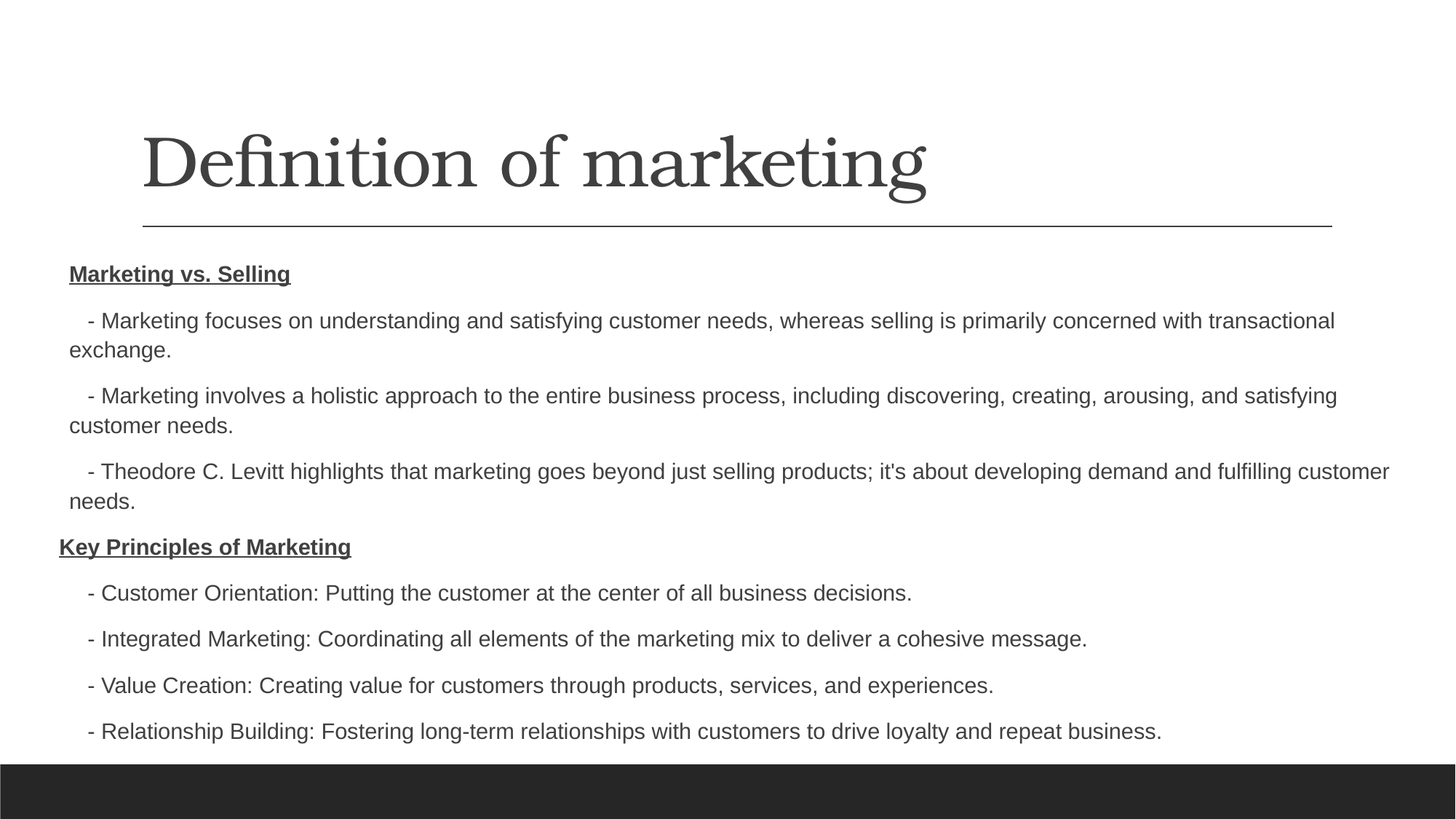

# Definition of marketing
Marketing vs. Selling
   - Marketing focuses on understanding and satisfying customer needs, whereas selling is primarily concerned with transactional exchange.
   - Marketing involves a holistic approach to the entire business process, including discovering, creating, arousing, and satisfying customer needs.
   - Theodore C. Levitt highlights that marketing goes beyond just selling products; it's about developing demand and fulfilling customer needs.
Key Principles of Marketing
   - Customer Orientation: Putting the customer at the center of all business decisions.
   - Integrated Marketing: Coordinating all elements of the marketing mix to deliver a cohesive message.
   - Value Creation: Creating value for customers through products, services, and experiences.
   - Relationship Building: Fostering long-term relationships with customers to drive loyalty and repeat business.